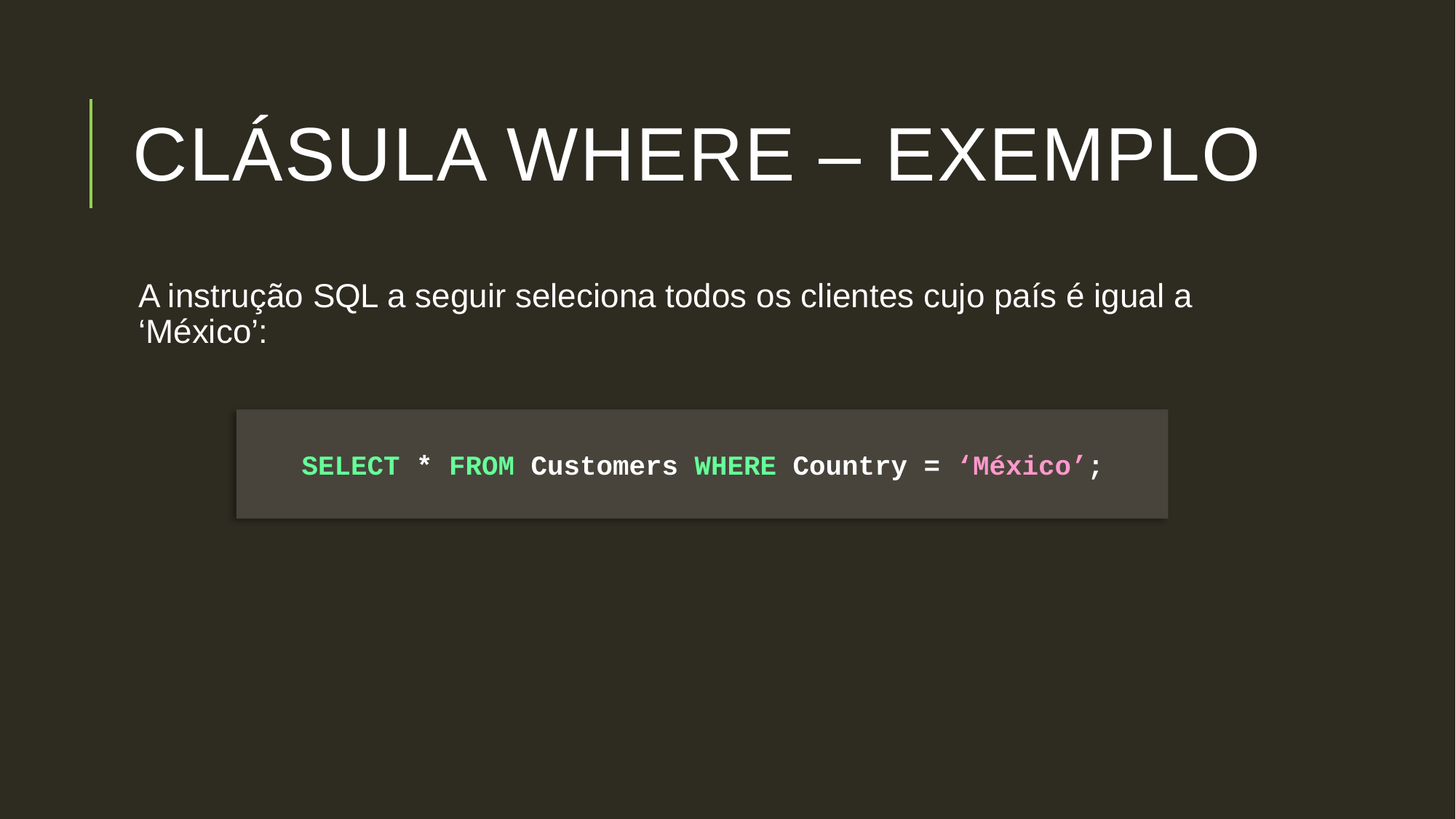

# CLÁSULA WHERE – EXEMPLO
A instrução SQL a seguir seleciona todos os clientes cujo país é igual a ‘México’:
SELECT * FROM Customers WHERE Country = ‘México’;